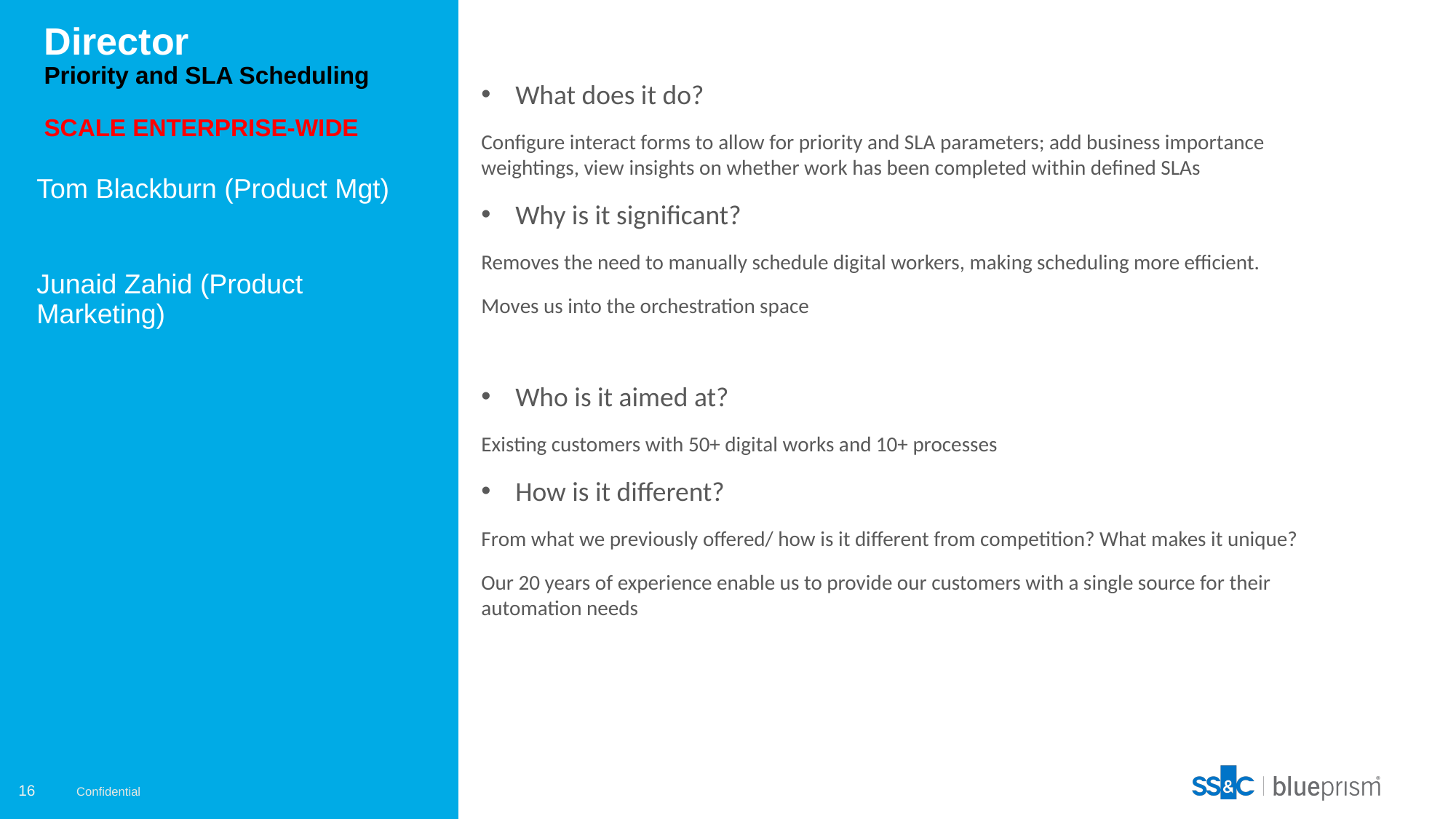

# Director Priority and SLA Scheduling SCALE ENTERPRISE-WIDE

What does it do?
Configure interact forms to allow for priority and SLA parameters; add business importance weightings, view insights on whether work has been completed within defined SLAs
Why is it significant?
Removes the need to manually schedule digital workers, making scheduling more efficient.
Moves us into the orchestration space

Who is it aimed at?
Existing customers with 50+ digital works and 10+ processes
How is it different?
From what we previously offered/ how is it different from competition? What makes it unique?
Our 20 years of experience enable us to provide our customers with a single source for their automation needs

Tom Blackburn (Product Mgt)

Junaid Zahid (Product Marketing)

16